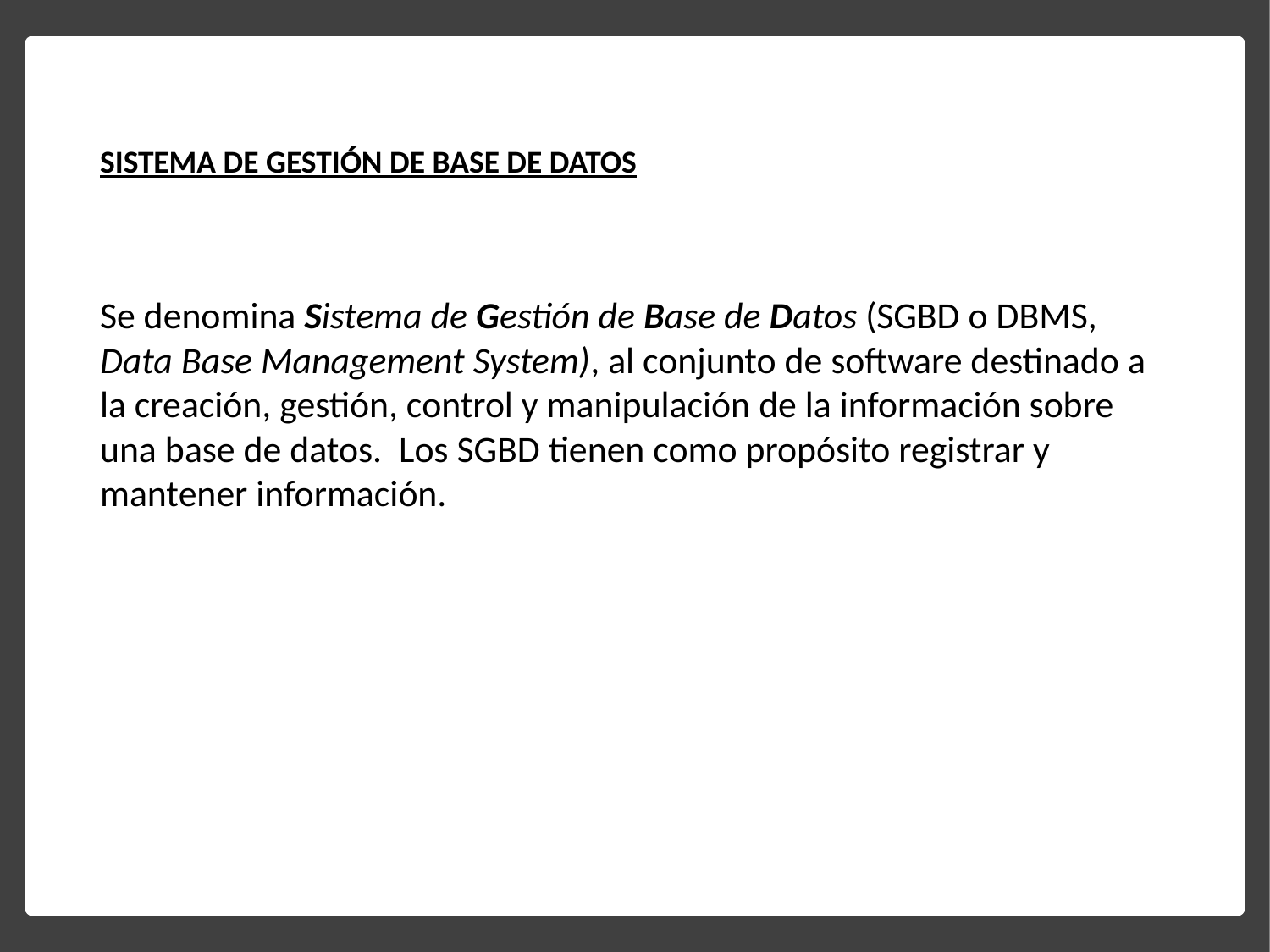

# SISTEMA DE GESTIÓN DE BASE DE DATOS
Se denomina Sistema de Gestión de Base de Datos (SGBD o DBMS, Data Base Management System), al conjunto de software destinado a la creación, gestión, control y manipulación de la información sobre una base de datos.  Los SGBD tienen como propósito registrar y mantener información.